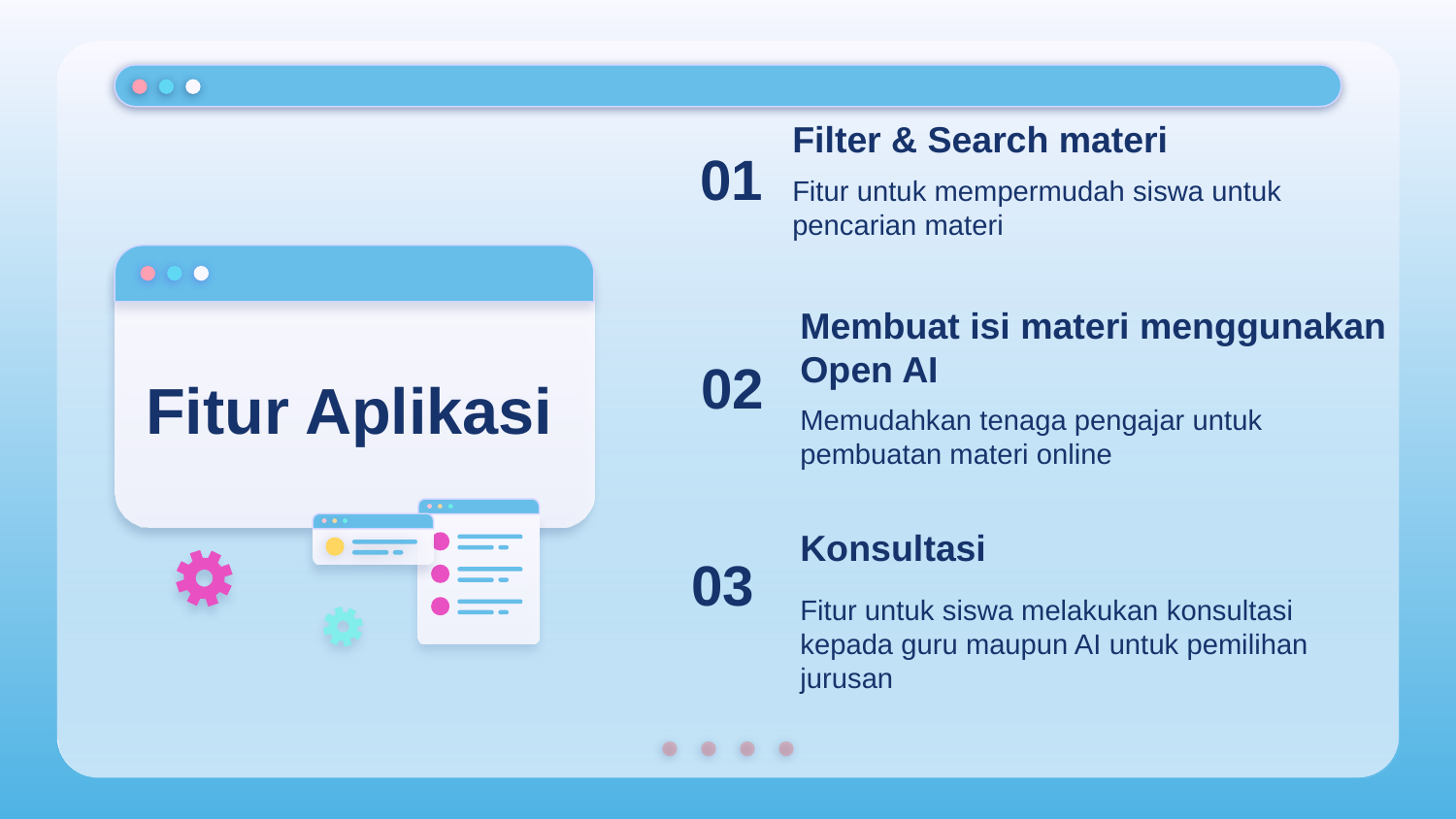

01
# Filter & Search materi
Fitur untuk mempermudah siswa untuk pencarian materi

Membuat isi materi menggunakan Open AI
02
Fitur Aplikasi
Memudahkan tenaga pengajar untuk pembuatan materi online

03
Konsultasi

Fitur untuk siswa melakukan konsultasi kepada guru maupun AI untuk pemilihan jurusan